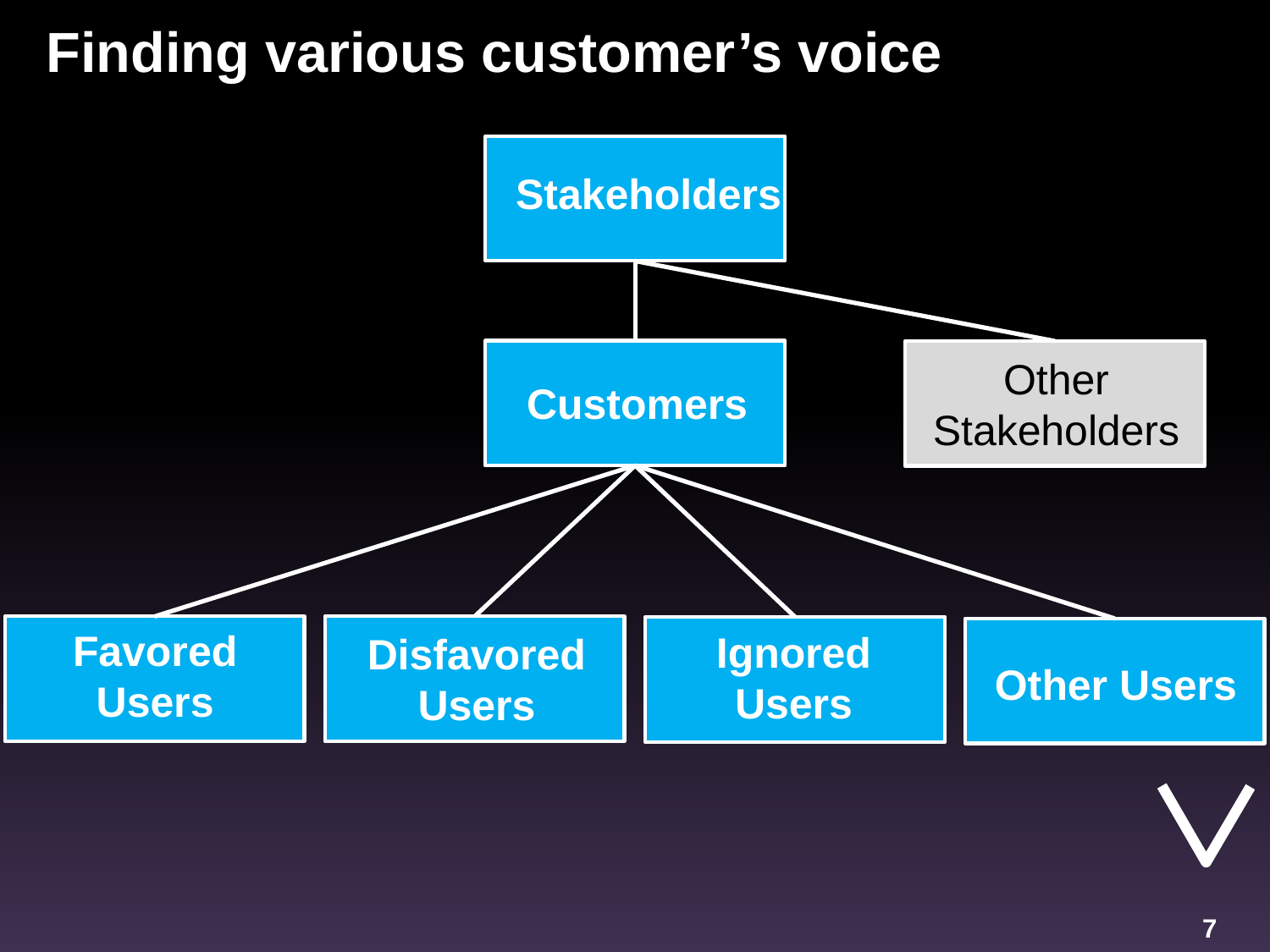

# Finding various customer’s voice

Stakeholders

Customers

Other
Stakeholders

Favored
Users

Disfavored
Users

Ignored
Users

Other Users

7